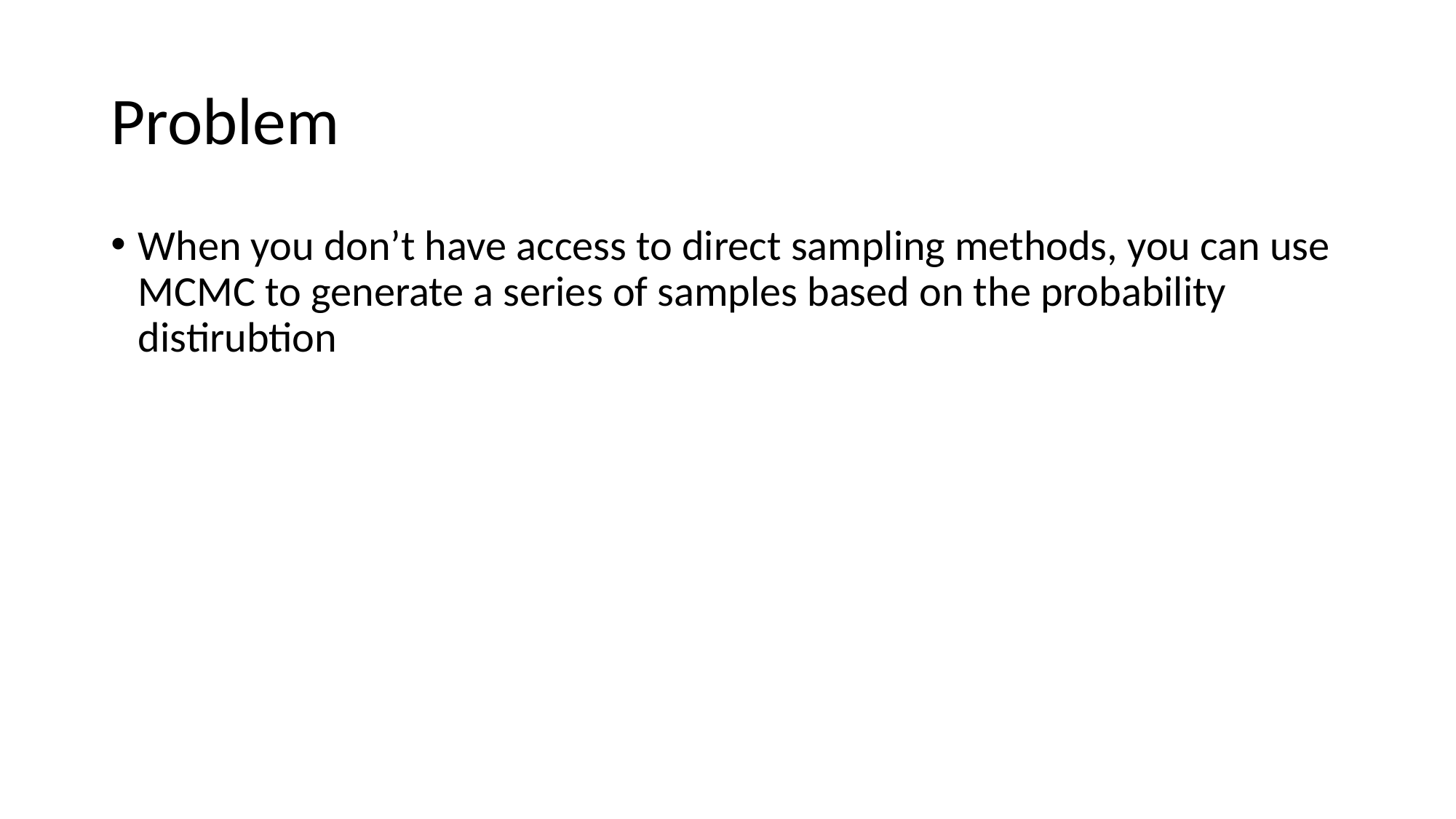

# Problem
When you don’t have access to direct sampling methods, you can use MCMC to generate a series of samples based on the probability distirubtion